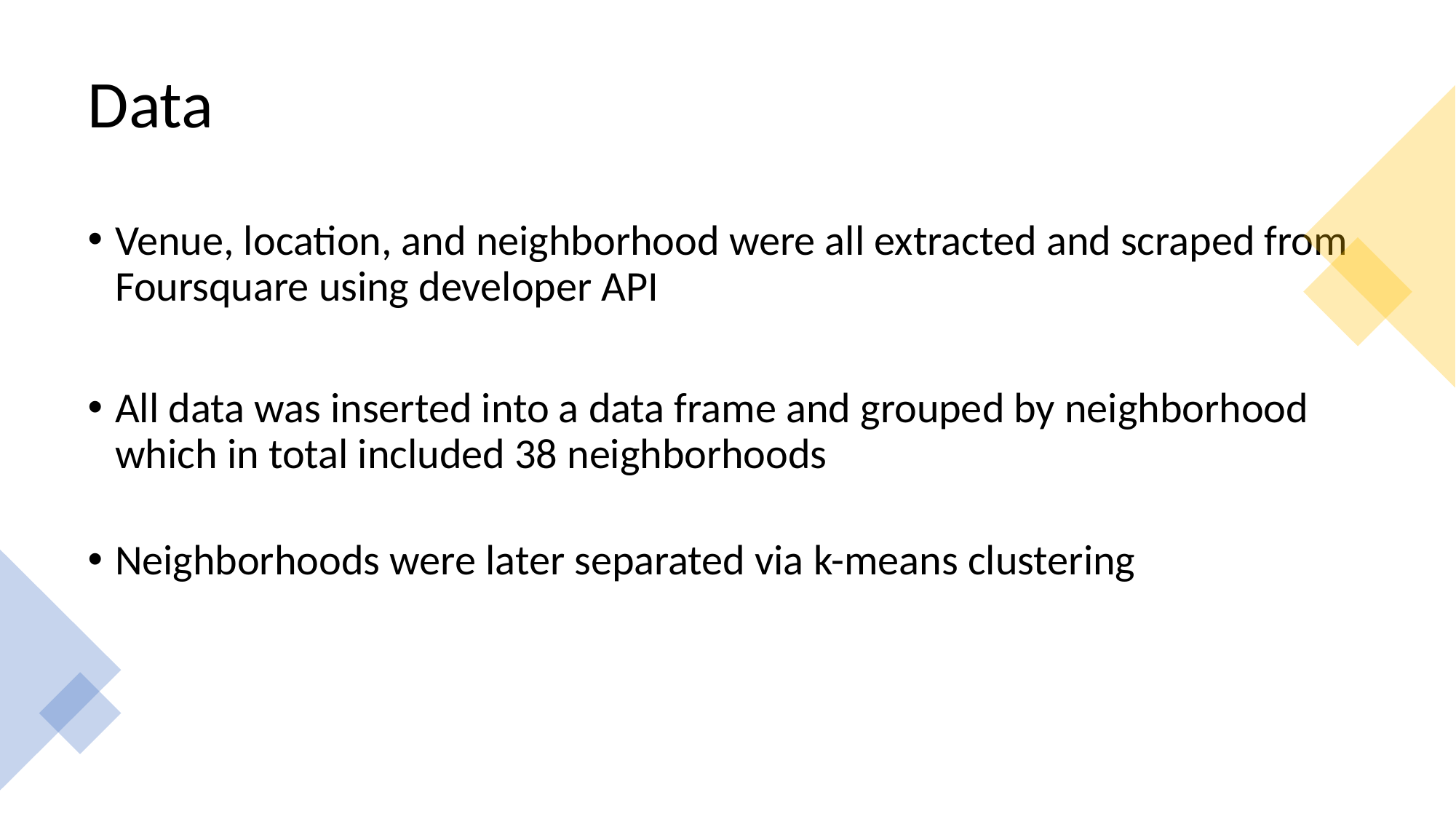

# Data

Venue, location, and neighborhood were all extracted and scraped from Foursquare using developer API

All data was inserted into a data frame and grouped by neighborhood which in total included 38 neighborhoods
Neighborhoods were later separated via k-means clustering